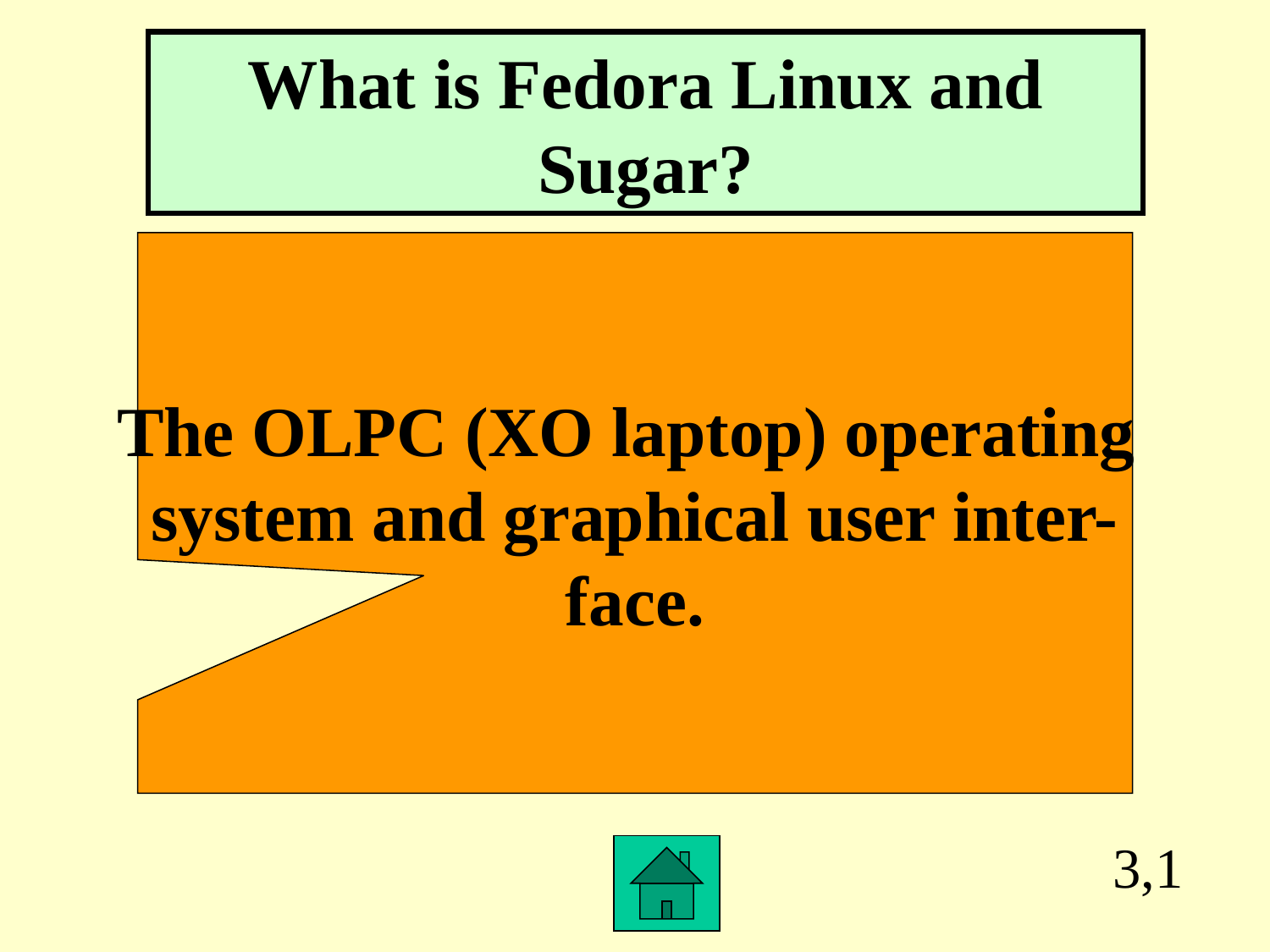

What is Fedora Linux and Sugar?
The OLPC (XO laptop) operating
system and graphical user inter-
face.
3,1